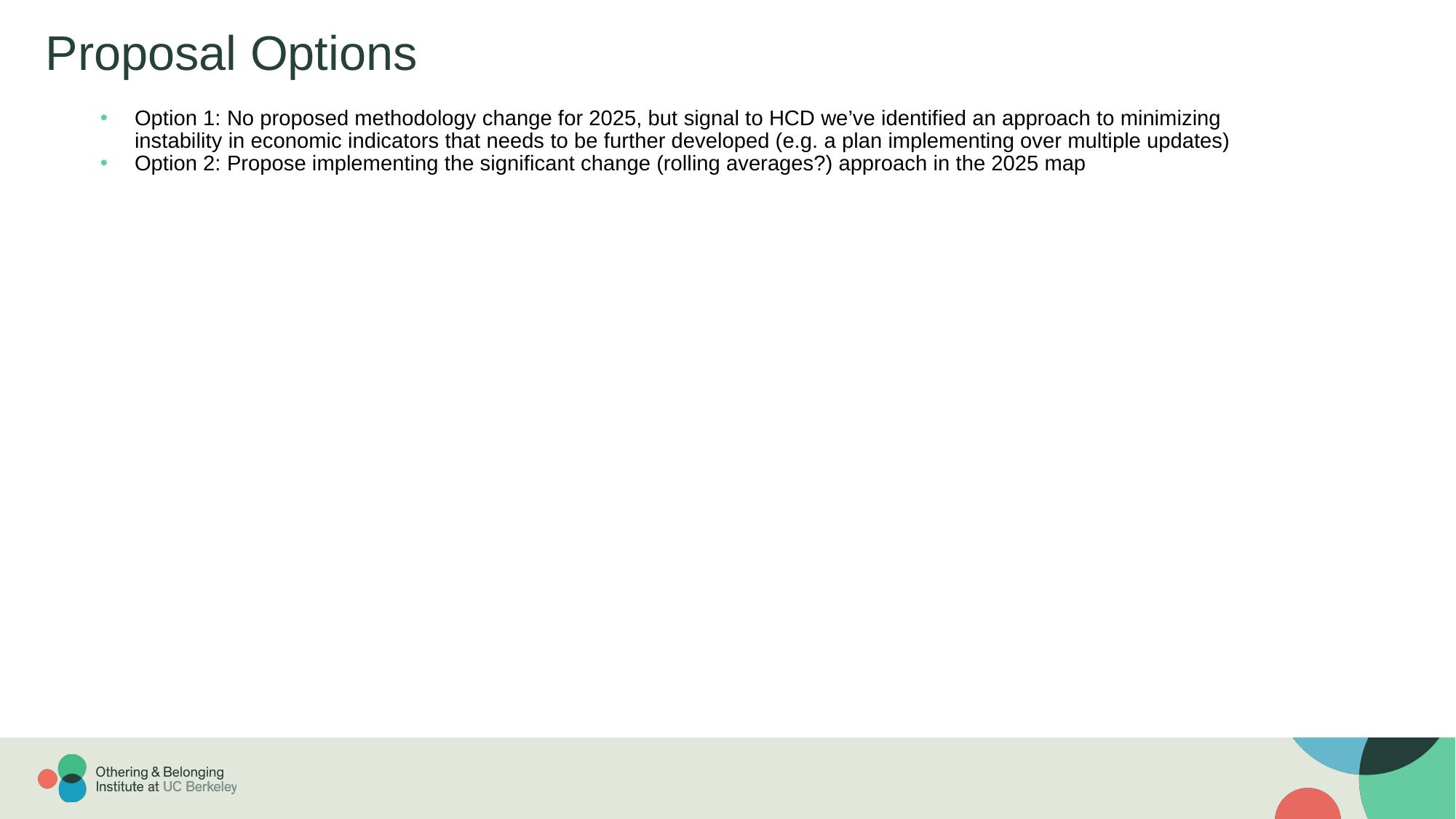

Proposal Options

Option 1: No proposed methodology change for 2025, but signal to HCD we’ve identified an approach to minimizing instability in economic indicators that needs to be further developed (e.g. a plan implementing over multiple updates)
Option 2: Propose implementing the significant change (rolling averages?) approach in the 2025 map